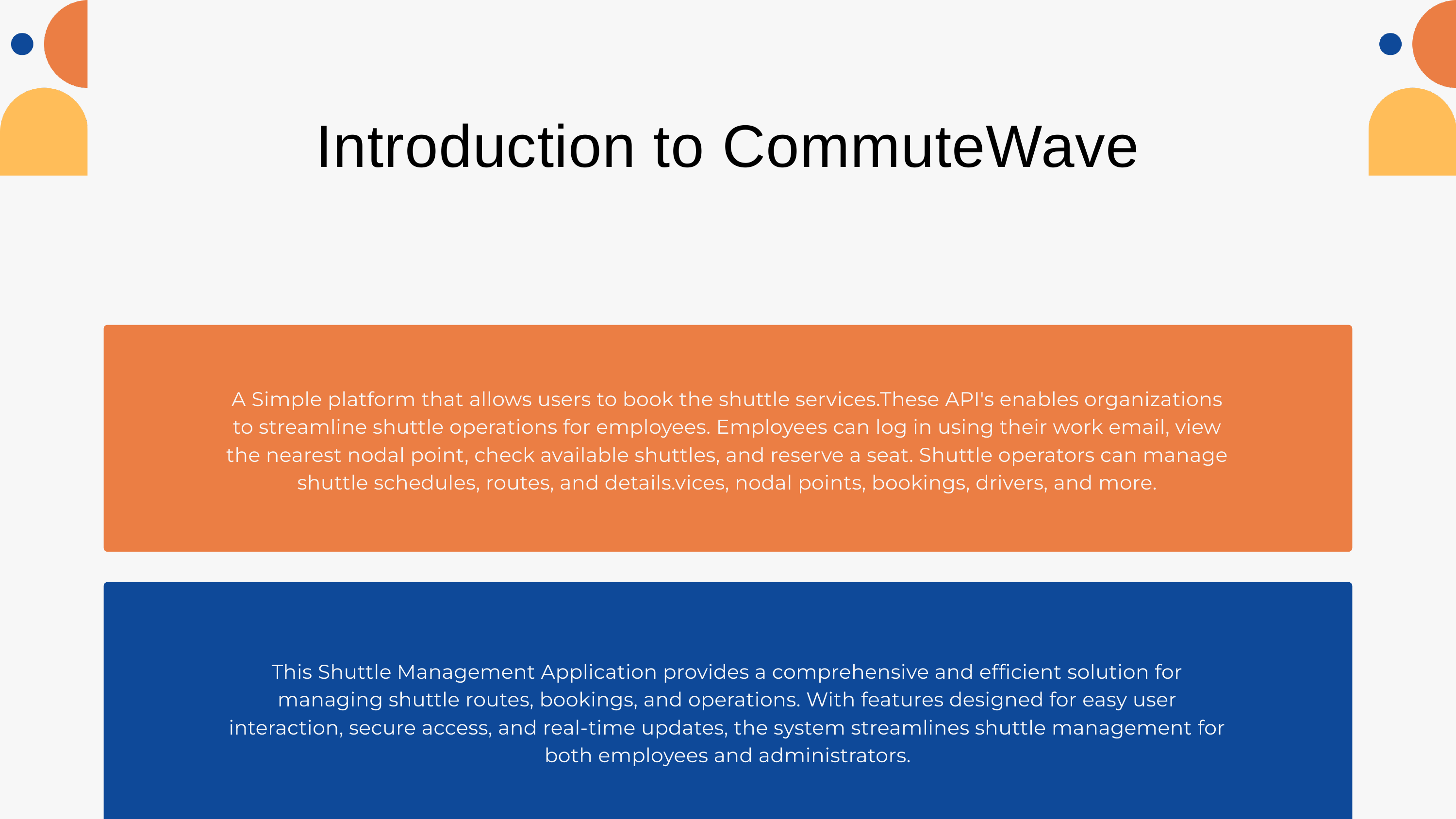

Introduction to CommuteWave

A Simple platform that allows users to book the shuttle services.These API's enables organizations to streamline shuttle operations for employees. Employees can log in using their work email, view the nearest nodal point, check available shuttles, and reserve a seat. Shuttle operators can manage shuttle schedules, routes, and details.vices, nodal points, bookings, drivers, and more.

This Shuttle Management Application provides a comprehensive and efficient solution for managing shuttle routes, bookings, and operations. With features designed for easy user interaction, secure access, and real-time updates, the system streamlines shuttle management for both employees and administrators.